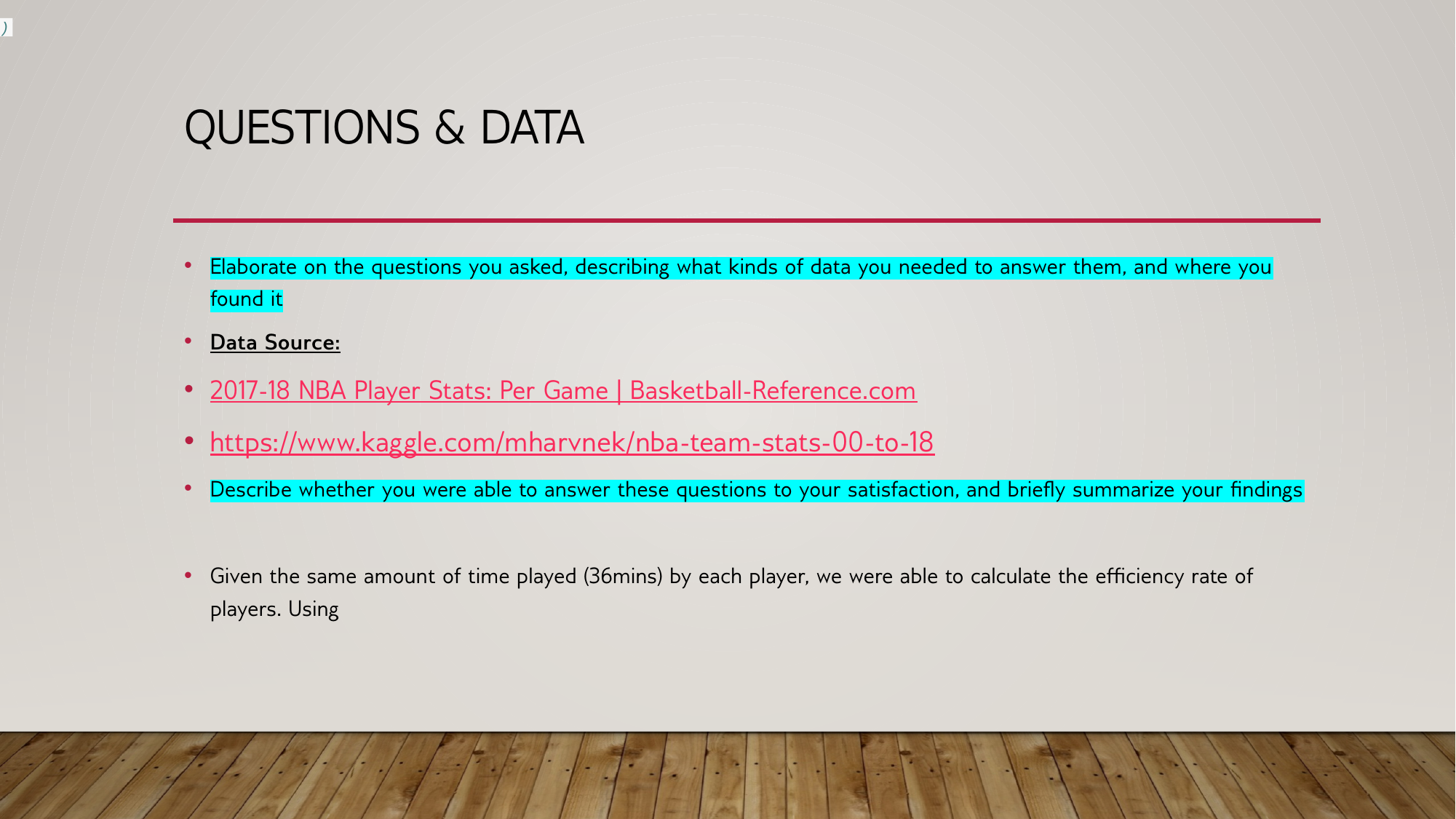

)
# Questions & Data
Elaborate on the questions you asked, describing what kinds of data you needed to answer them, and where you found it
Data Source:
2017-18 NBA Player Stats: Per Game | Basketball-Reference.com
https://www.kaggle.com/mharvnek/nba-team-stats-00-to-18
Describe whether you were able to answer these questions to your satisfaction, and briefly summarize your findings

Given the same amount of time played (36mins) by each player, we were able to calculate the efficiency rate of players. Using